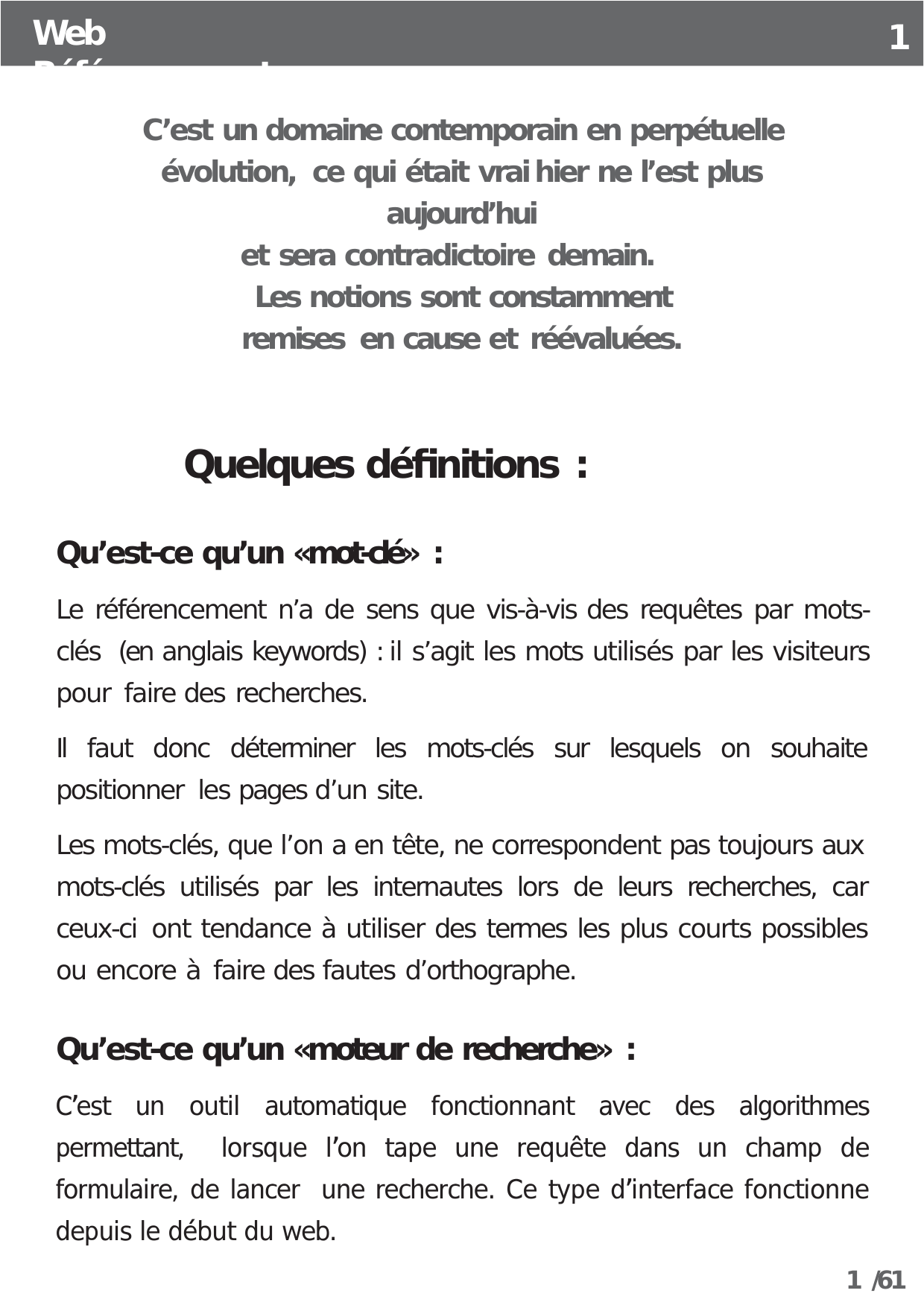

Web Référencement
1
C’est un domaine contemporain en perpétuelle évolution,  ce qui était vrai hier ne l’est plus aujourd’hui
et sera contradictoire demain.
Les notions sont constamment remises  en cause et réévaluées.

Quelques définitions :

Qu’est-ce qu’un «mot-clé» :
Le référencement n’a de sens que vis-à-vis des requêtes par mots-clés  (en anglais keywords) : il s’agit les mots utilisés par les visiteurs pour  faire des recherches.
Il faut donc déterminer les mots-clés sur lesquels on souhaite positionner  les pages d’un site.
Les mots-clés, que l’on a en tête, ne correspondent pas toujours aux  mots-clés utilisés par les internautes lors de leurs recherches, car ceux-ci  ont tendance à utiliser des termes les plus courts possibles ou encore à  faire des fautes d’orthographe.
Qu’est-ce qu’un «moteur de recherche» :
C’est un outil automatique fonctionnant avec des algorithmes permettant,  lorsque l’on tape une requête dans un champ de formulaire, de lancer  une recherche. Ce type d’interface fonctionne depuis le début du web.
1 /61